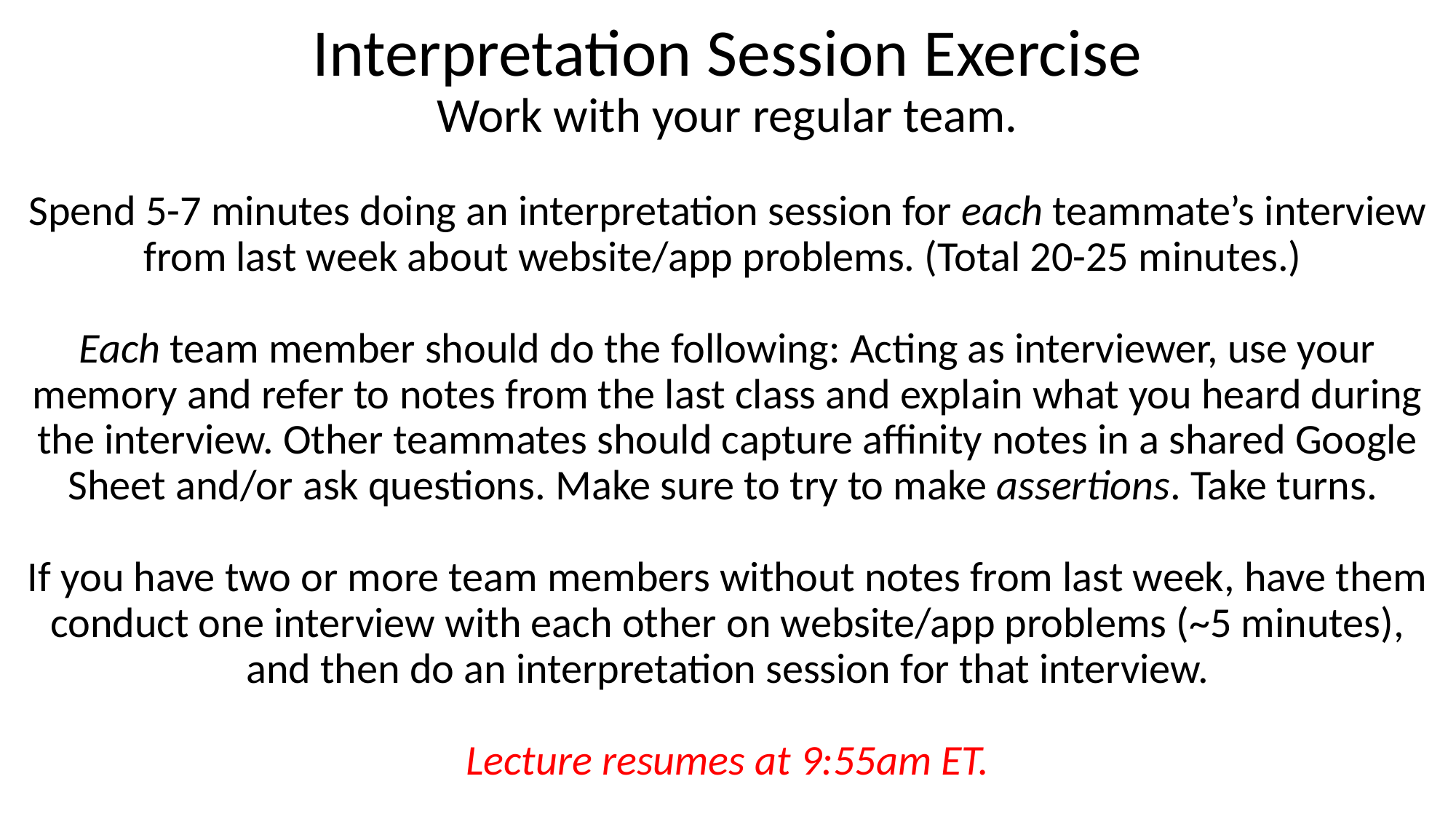

# Interpretation Session Exercise Work with your regular team. Spend 5-7 minutes doing an interpretation session for each teammate’s interview from last week about website/app problems. (Total 20-25 minutes.) Each team member should do the following: Acting as interviewer, use your memory and refer to notes from the last class and explain what you heard during the interview. Other teammates should capture affinity notes in a shared Google Sheet and/or ask questions. Make sure to try to make assertions. Take turns. If you have two or more team members without notes from last week, have them conduct one interview with each other on website/app problems (~5 minutes), and then do an interpretation session for that interview. Lecture resumes at 9:55am ET.